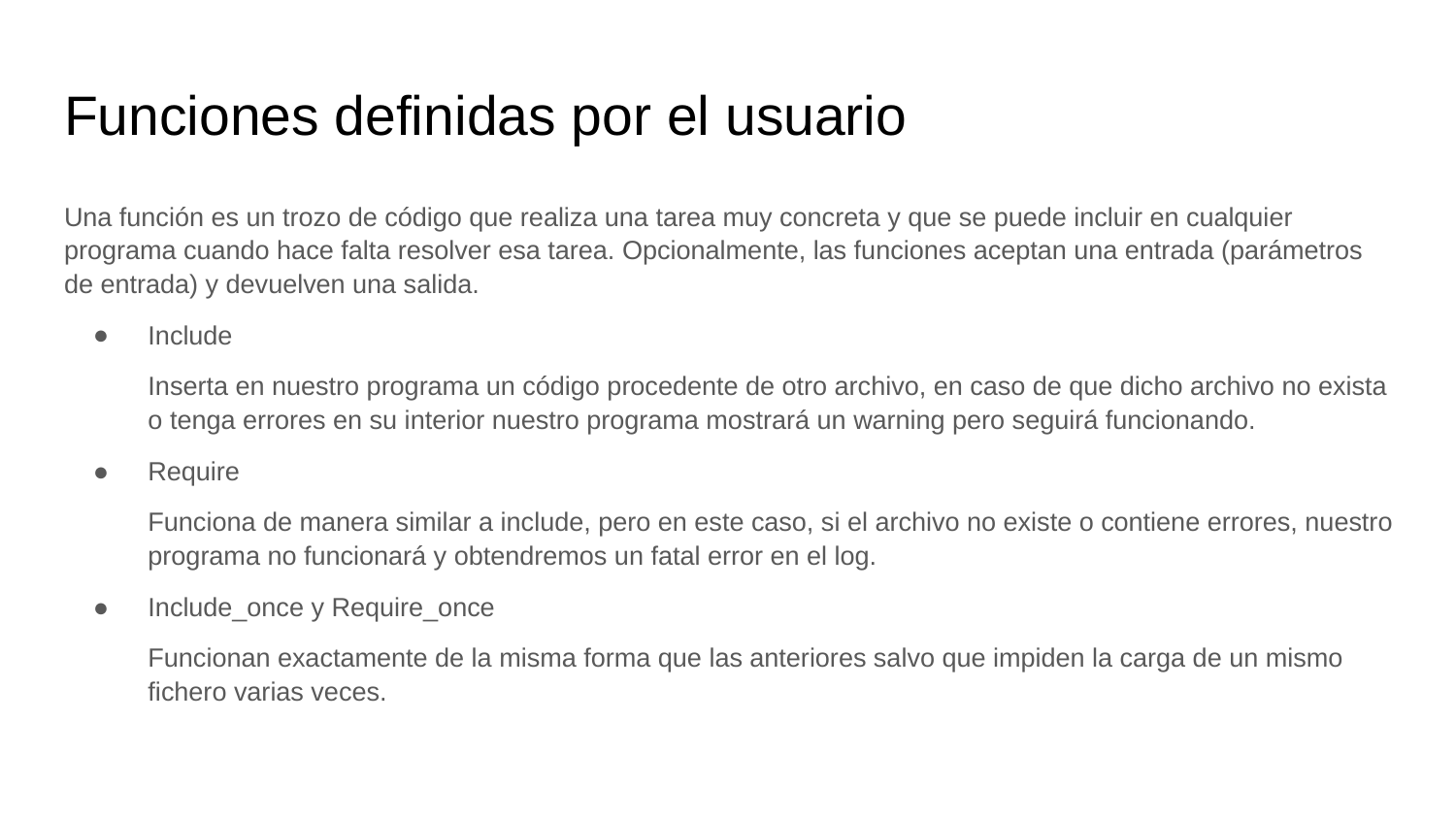

# Funciones definidas por el usuario
Una función es un trozo de código que realiza una tarea muy concreta y que se puede incluir en cualquier programa cuando hace falta resolver esa tarea. Opcionalmente, las funciones aceptan una entrada (parámetros de entrada) y devuelven una salida.
Include
Inserta en nuestro programa un código procedente de otro archivo, en caso de que dicho archivo no exista o tenga errores en su interior nuestro programa mostrará un warning pero seguirá funcionando.
Require
Funciona de manera similar a include, pero en este caso, si el archivo no existe o contiene errores, nuestro programa no funcionará y obtendremos un fatal error en el log.
Include_once y Require_once
Funcionan exactamente de la misma forma que las anteriores salvo que impiden la carga de un mismo fichero varias veces.